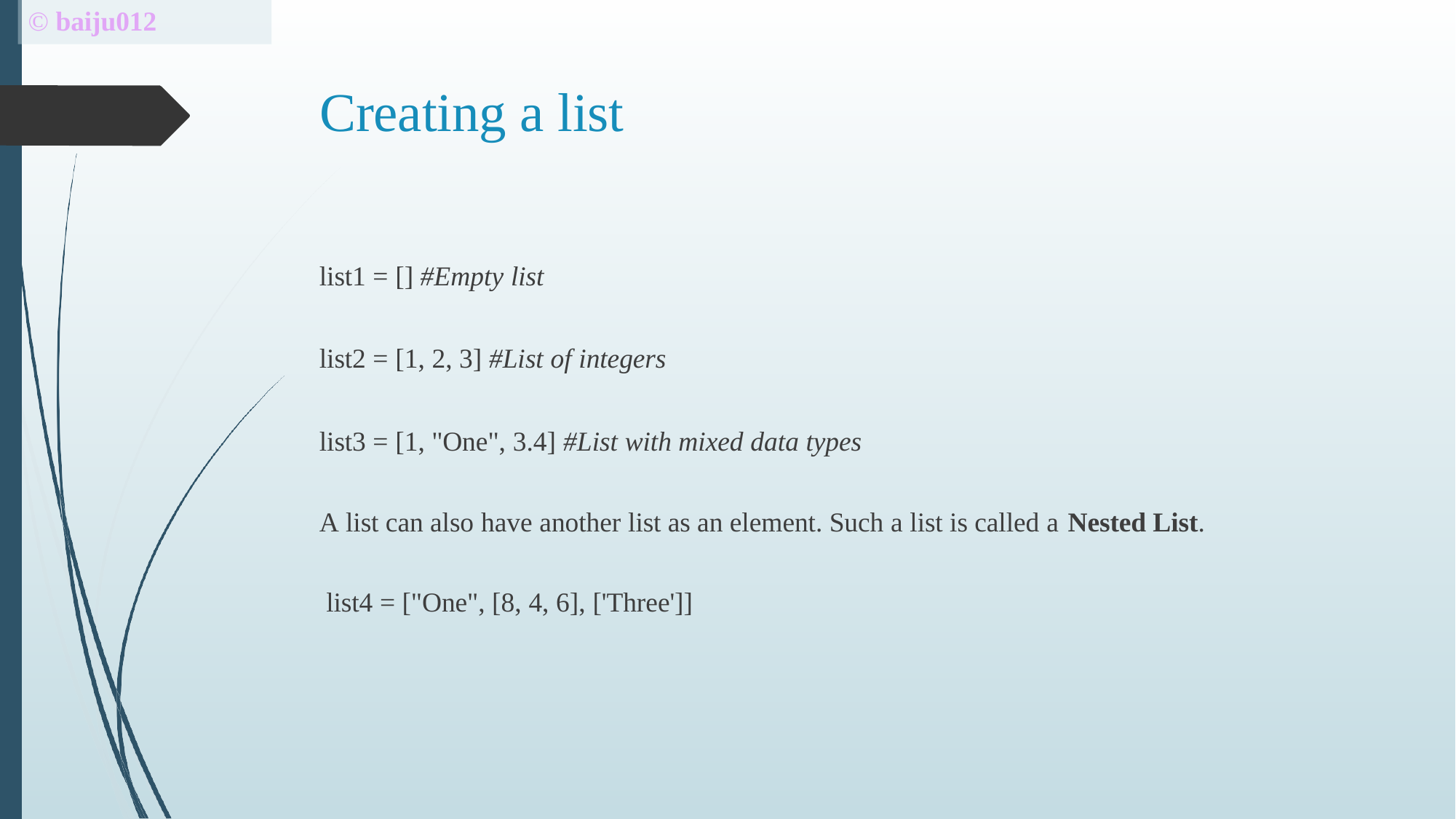

# © baiju012
Creating a list
list1 = [] #Empty list

list2 = [1, 2, 3] #List of integers

list3 = [1, "One", 3.4] #List with mixed data types
A list can also have another list as an element. Such a list is called a Nested List.  list4 = ["One", [8, 4, 6], ['Three']]